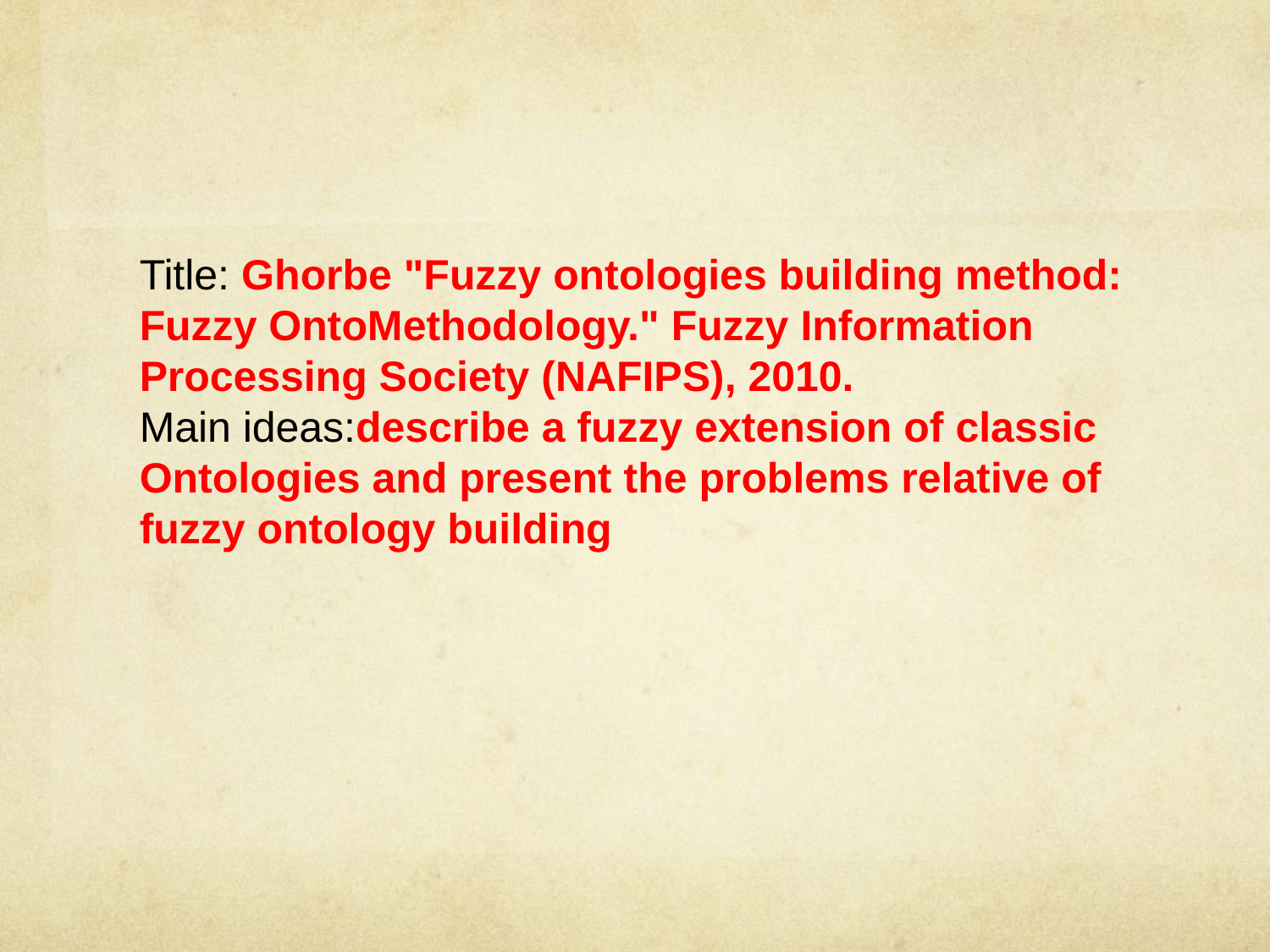

Title: Ghorbe "Fuzzy ontologies building method: Fuzzy OntoMethodology." Fuzzy Information Processing Society (NAFIPS), 2010.
Main ideas:describe a fuzzy extension of classic Ontologies and present the problems relative of fuzzy ontology building